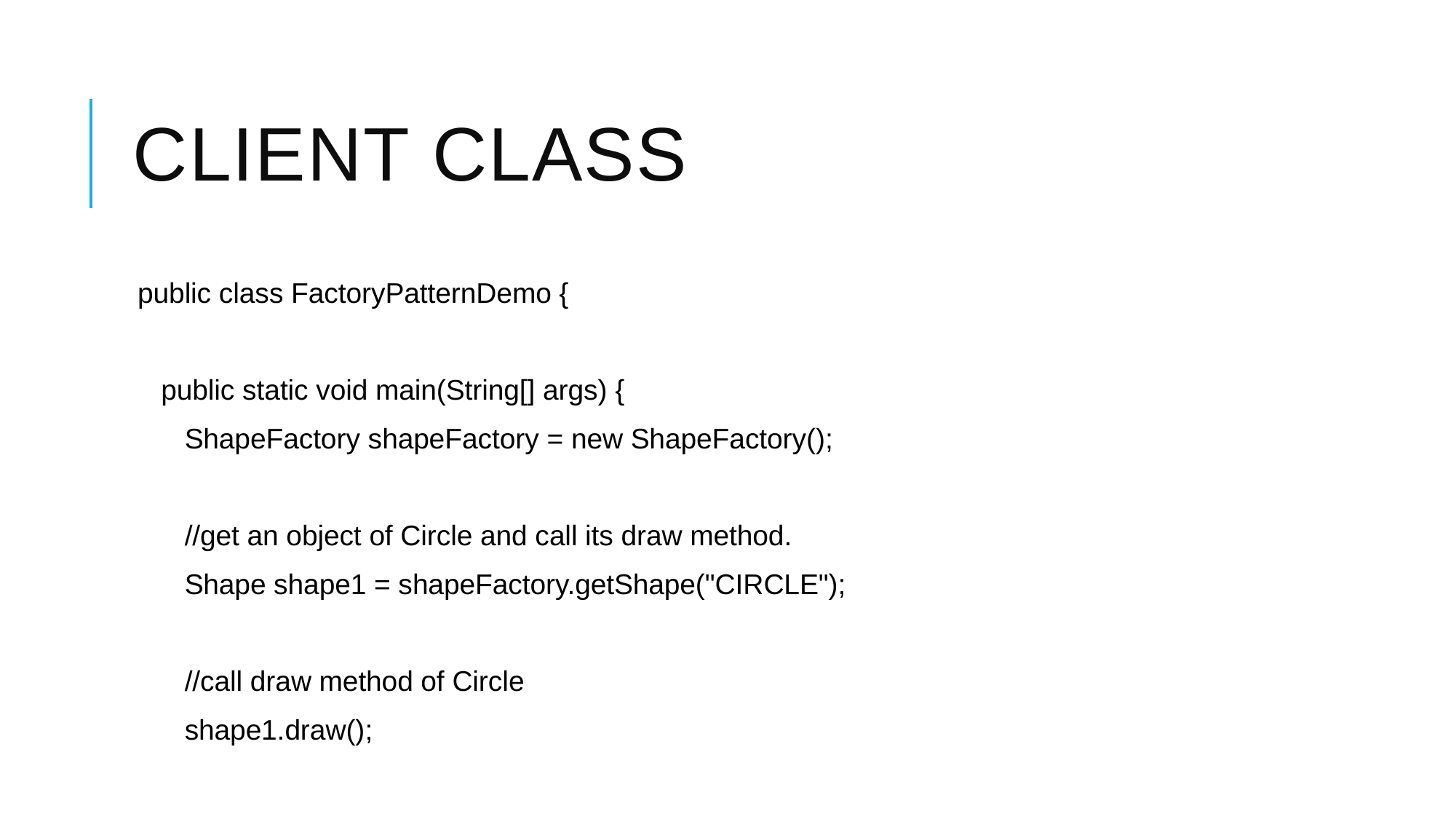

# Client Class
public class FactoryPatternDemo {

   public static void main(String[] args) {
      ShapeFactory shapeFactory = new ShapeFactory();

      //get an object of Circle and call its draw method.
      Shape shape1 = shapeFactory.getShape("CIRCLE");

      //call draw method of Circle
      shape1.draw();